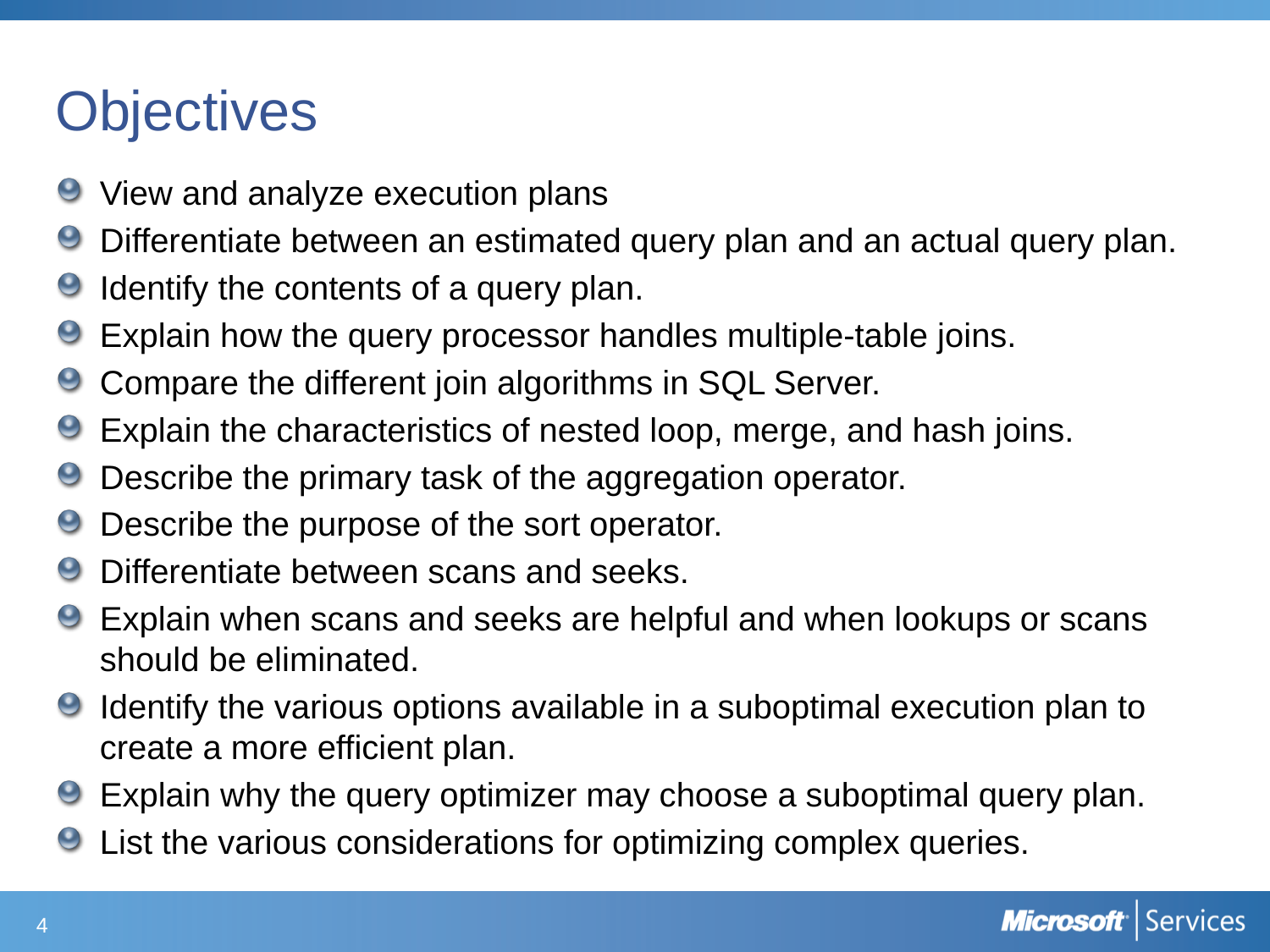

# Objectives
View and analyze execution plans
Differentiate between an estimated query plan and an actual query plan.
Identify the contents of a query plan.
Explain how the query processor handles multiple-table joins.
Compare the different join algorithms in SQL Server.
Explain the characteristics of nested loop, merge, and hash joins.
Describe the primary task of the aggregation operator.
Describe the purpose of the sort operator.
Differentiate between scans and seeks.
Explain when scans and seeks are helpful and when lookups or scans should be eliminated.
Identify the various options available in a suboptimal execution plan to create a more efficient plan.
Explain why the query optimizer may choose a suboptimal query plan.
List the various considerations for optimizing complex queries.

4